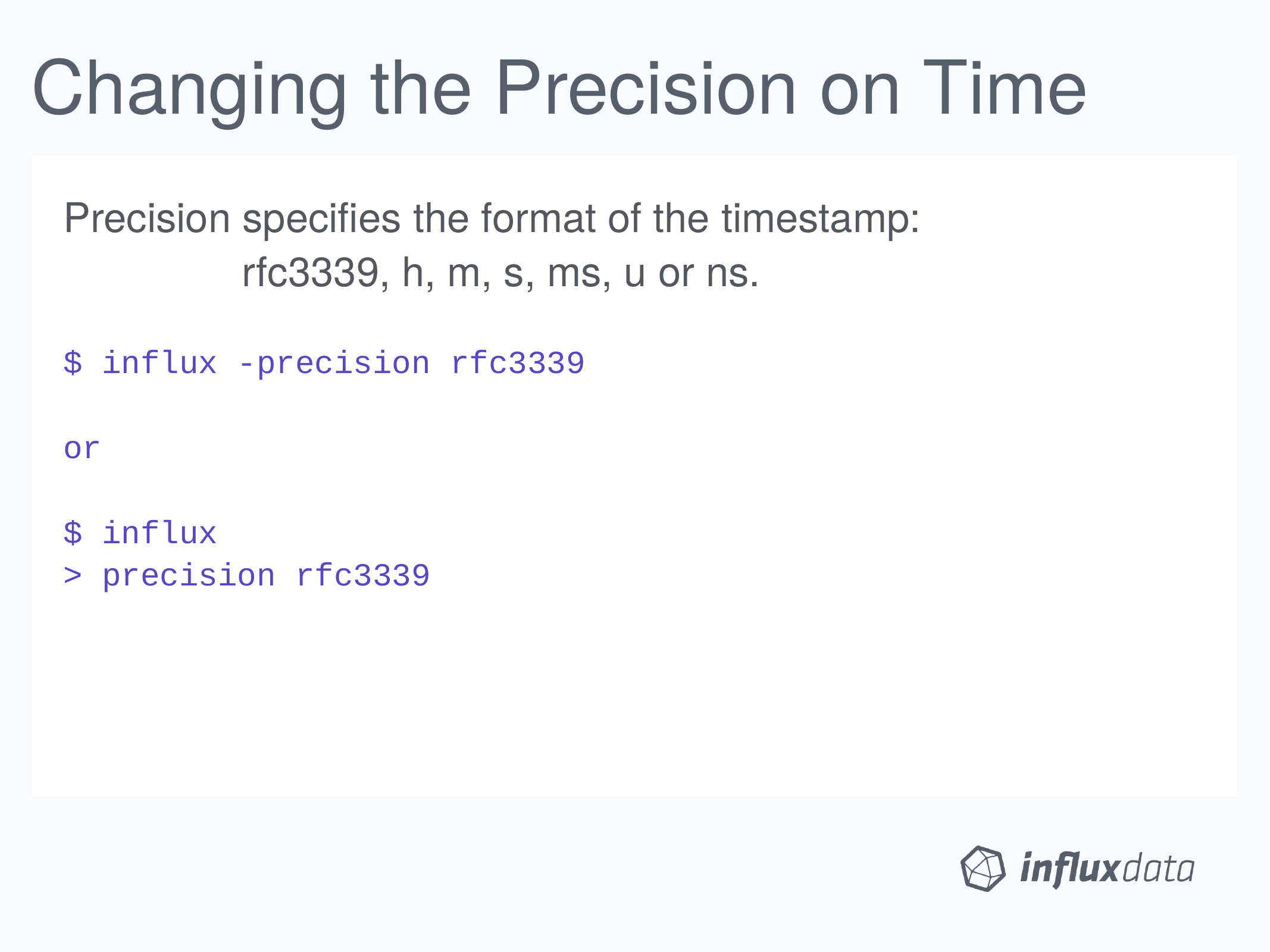

Changing the Precision on Time
Precision specifies the format of the timestamp:
rfc3339, h, m, s, ms, u or ns.

$ influx -precision rfc3339

or

$ influx
> precision rfc3339